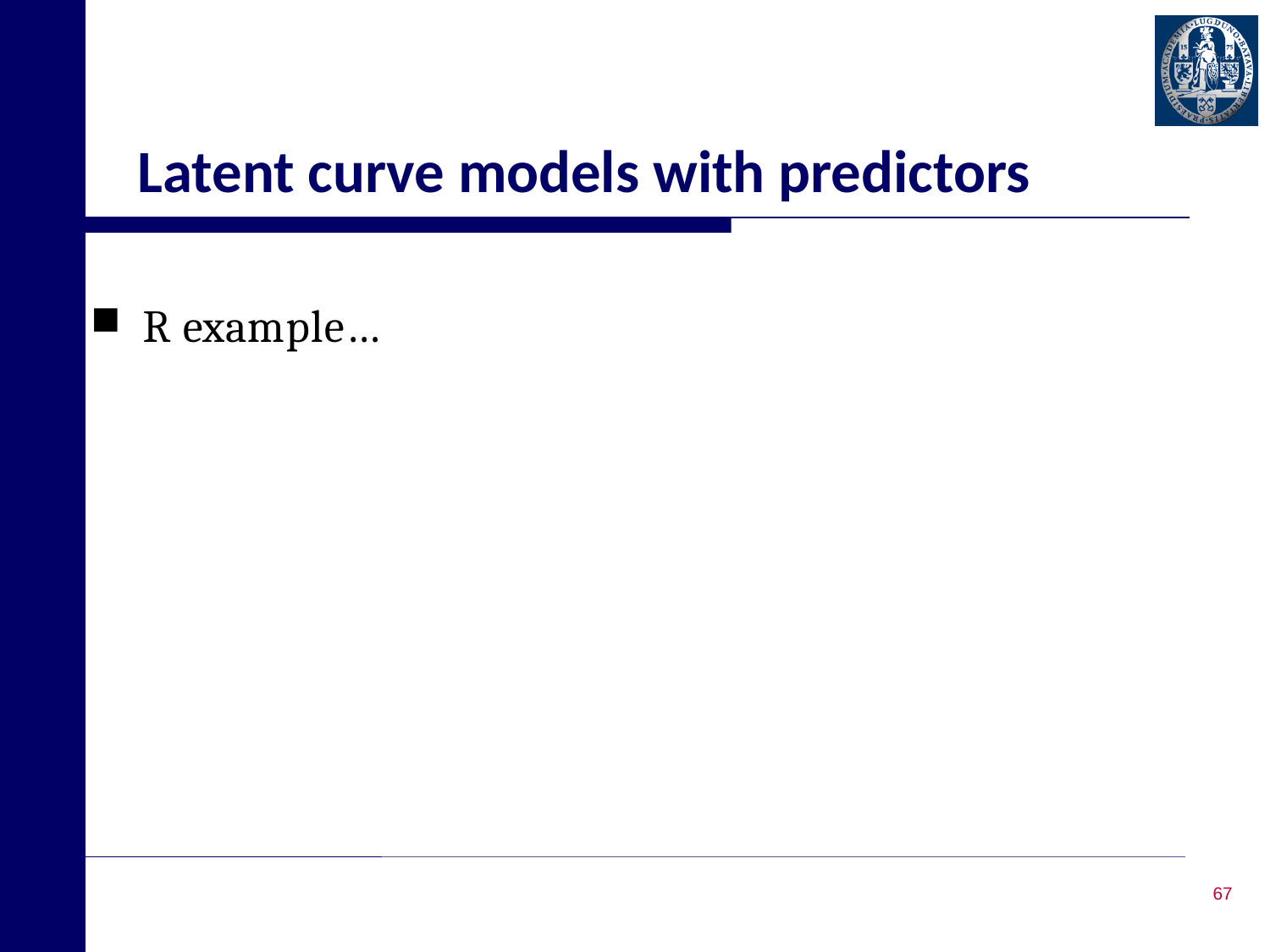

# Latent curve models with predictors
R example…

67